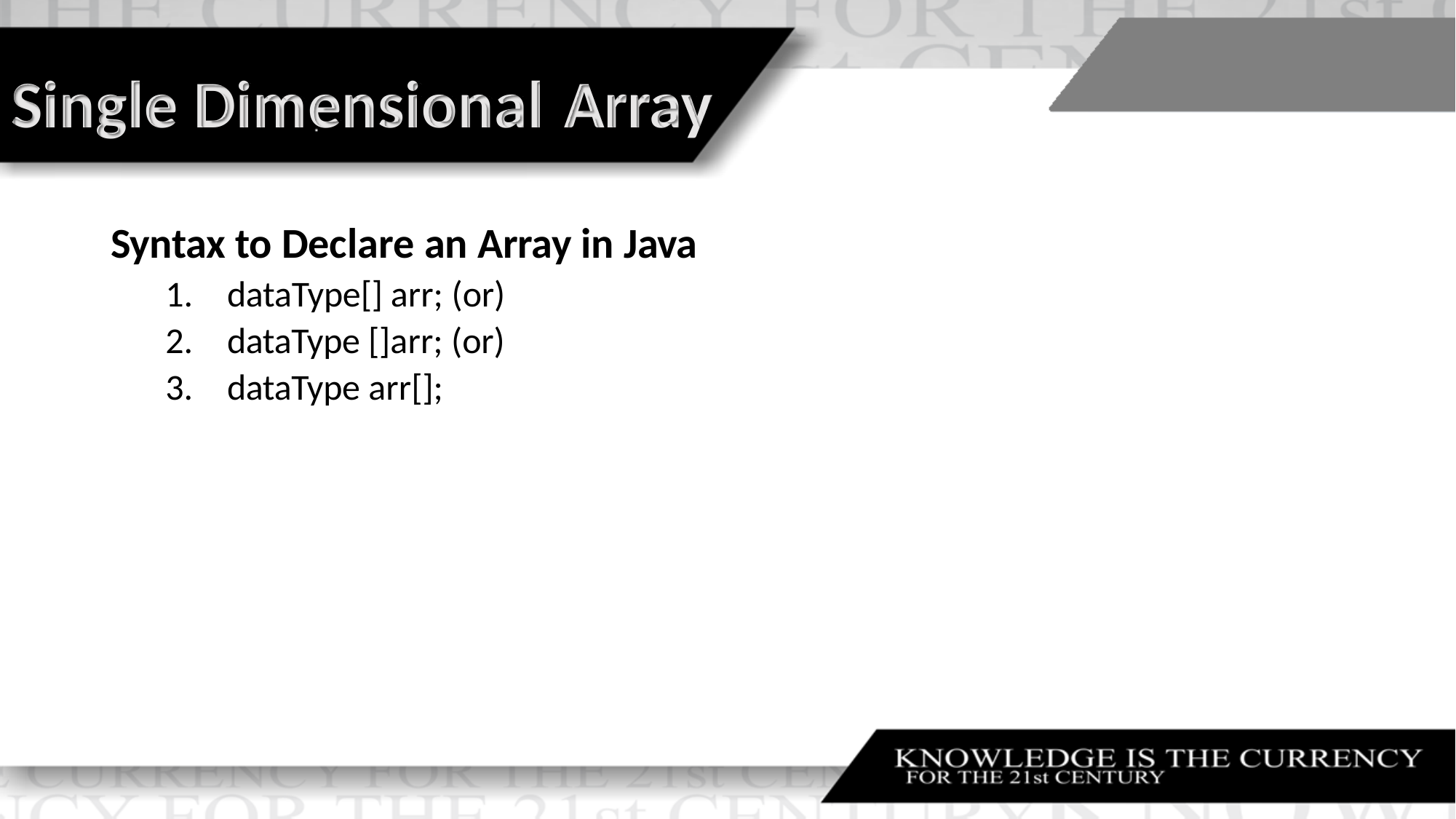

# Single Dimensional Array
Syntax to Declare an Array in Java
dataType[] arr; (or)
dataType []arr; (or)
dataType arr[];
•	Author Detail